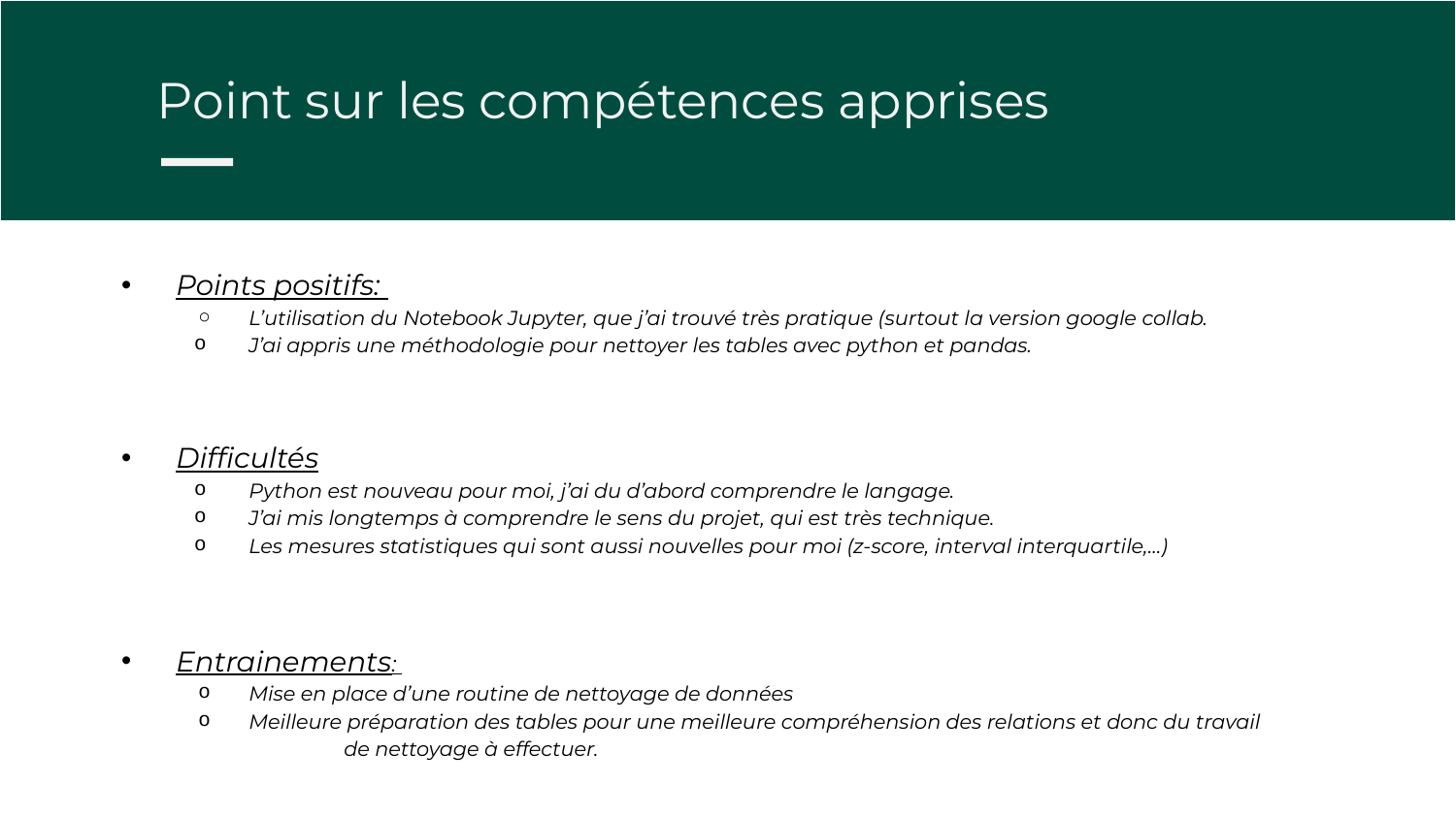

Point sur les compétences apprises

Points positifs:
L’utilisation du Notebook Jupyter, que j’ai trouvé très pratique (surtout la version google collab.
J’ai appris une méthodologie pour nettoyer les tables avec python et pandas.

Difficultés
Python est nouveau pour moi, j’ai du d’abord comprendre le langage.
J’ai mis longtemps à comprendre le sens du projet, qui est très technique.
Les mesures statistiques qui sont aussi nouvelles pour moi (z-score, interval interquartile,…)

Entrainements:
Mise en place d’une routine de nettoyage de données
Meilleure préparation des tables pour une meilleure compréhension des relations et donc du travail
	de nettoyage à effectuer.